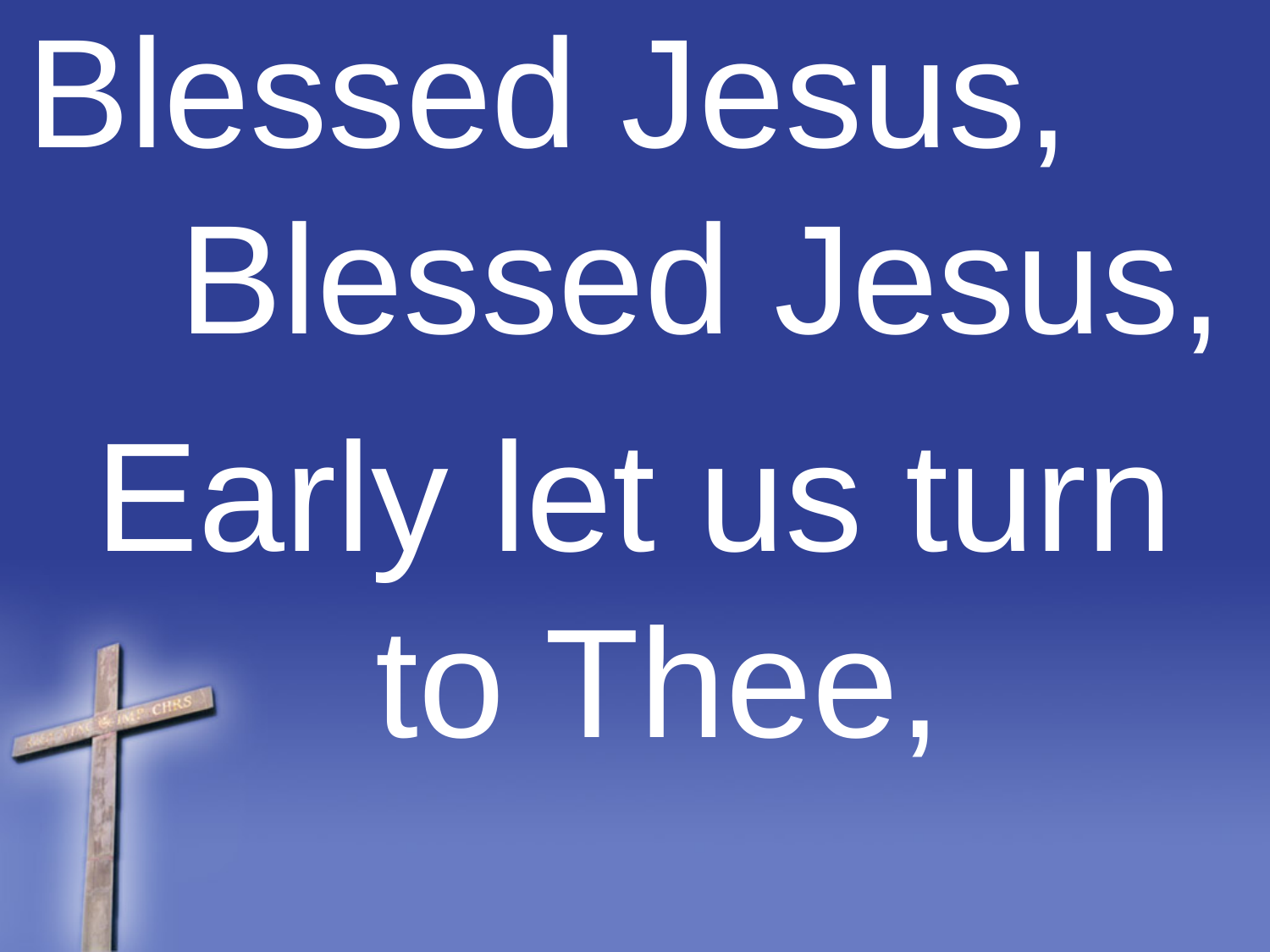

Blessed Jesus,       Blessed Jesus,
Early let us turn to Thee,